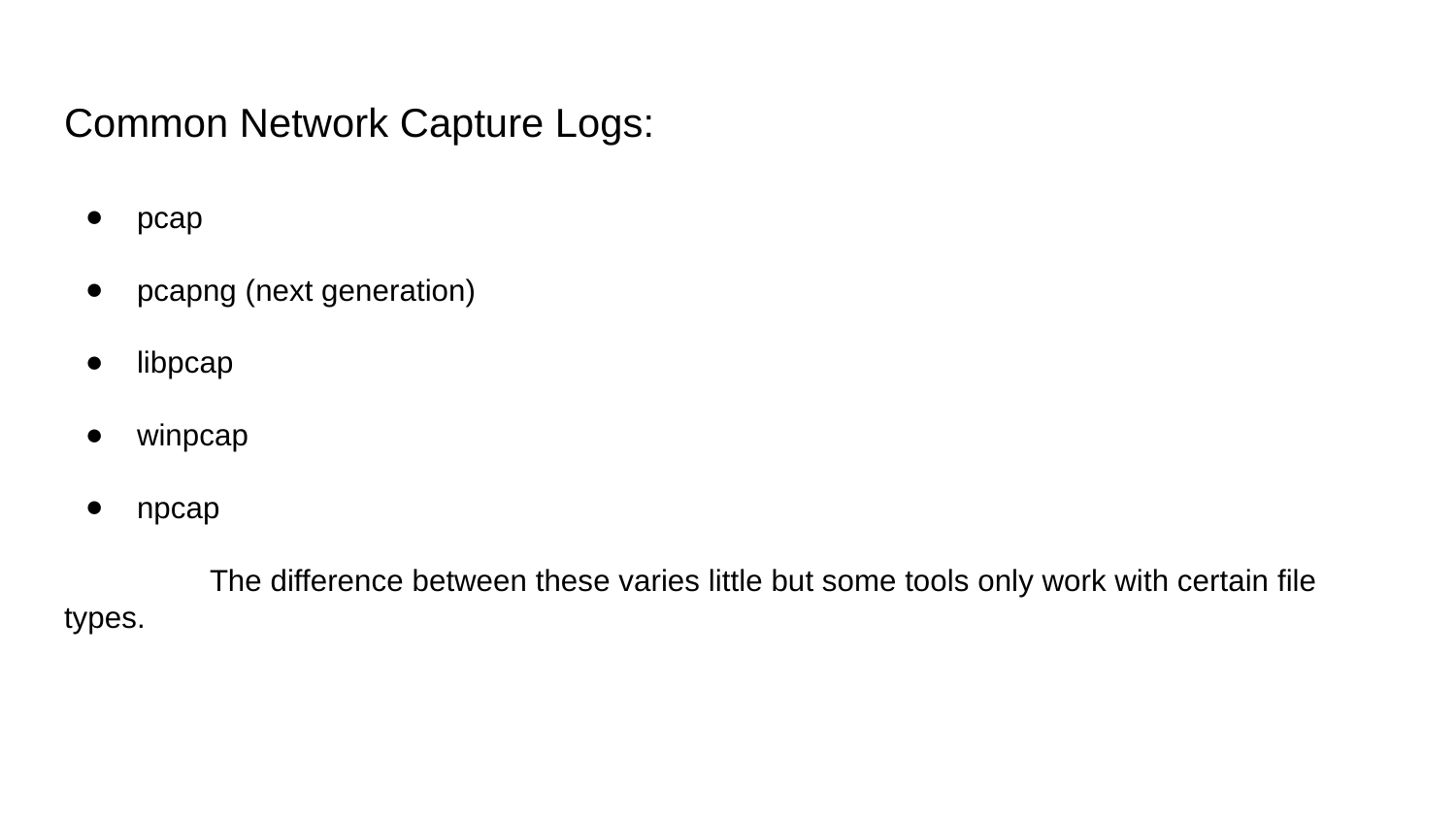

# Common Network Capture Logs:

pcap

pcapng (next generation)

libpcap

winpcap

npcap

	The difference between these varies little but some tools only work with certain file types.